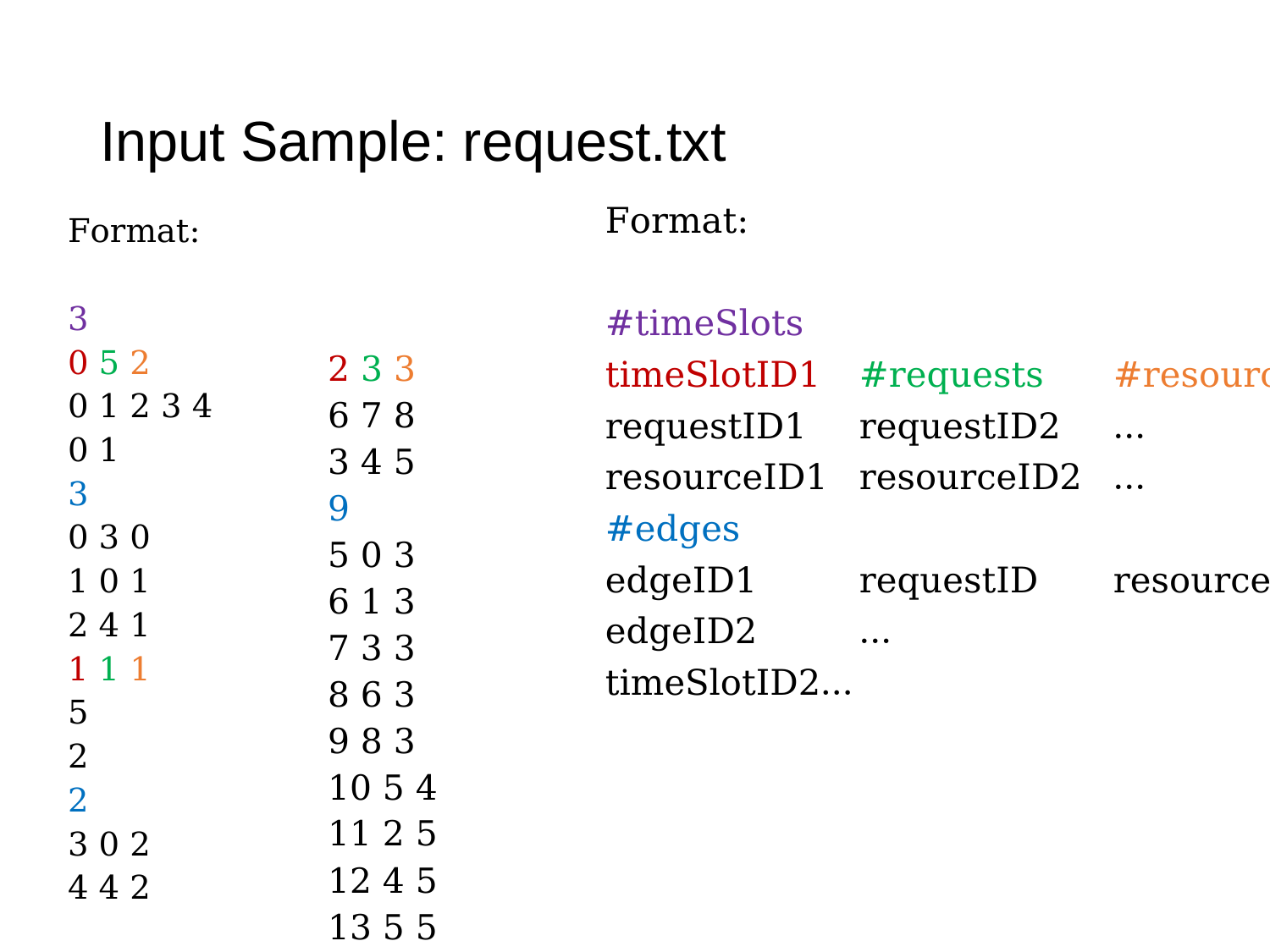

# Input Sample: request.txt
Format:

#timeSlots
timeSlotID1	#requests	#resources
requestID1	requestID2	…
resourceID1	resourceID2	…
#edges
edgeID1	requestID	resourceID
edgeID2	…
timeSlotID2…
Format:

3
0 5 2
0 1 2 3 4
0 1
3
0 3 0
1 0 1
2 4 1
1 1 1
5
2
2
3 0 2
4 4 2

2 3 3
6 7 8
3 4 5
9
5 0 3
6 1 3
7 3 3
8 6 3
9 8 3
10 5 4
11 2 5
12 4 5
13 5 5